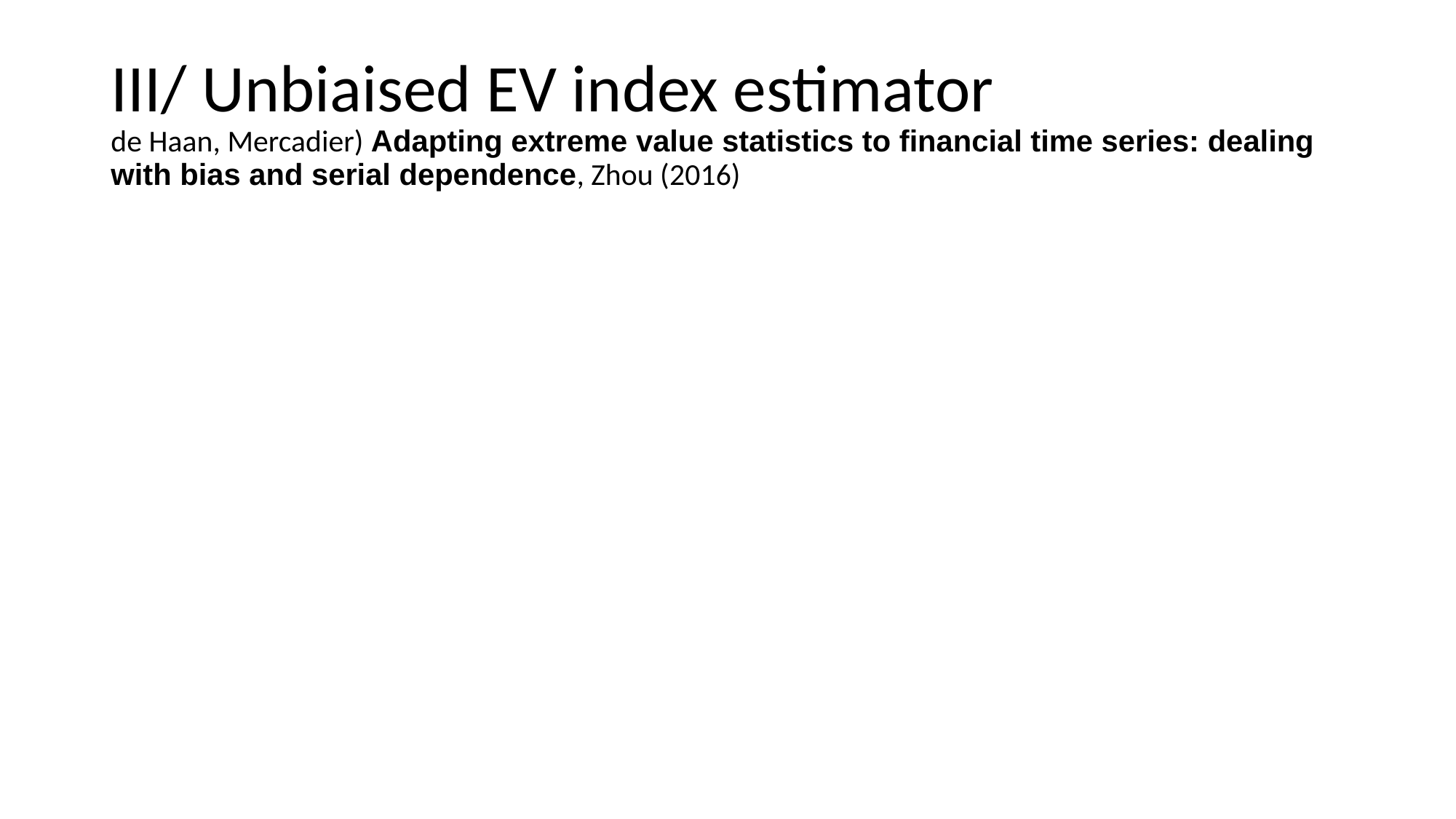

# III/ Unbiaised EV index estimator de Haan, Mercadier) Adapting extreme value statistics to financial time series: dealing with bias and serial dependence, Zhou (2016)